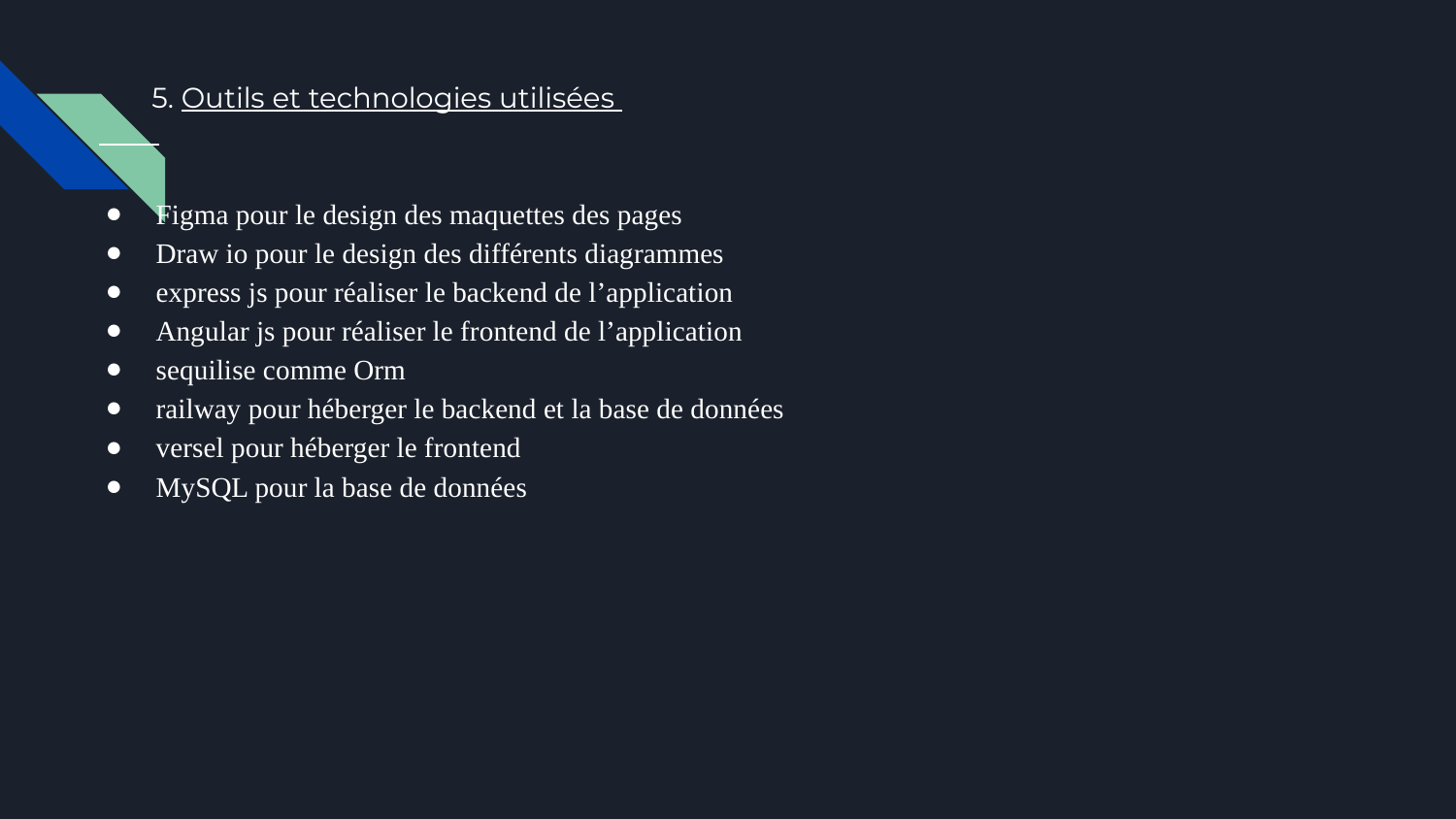

# 5. Outils et technologies utilisées

Figma pour le design des maquettes des pages
Draw io pour le design des différents diagrammes
express js pour réaliser le backend de l’application
Angular js pour réaliser le frontend de l’application
sequilise comme Orm
railway pour héberger le backend et la base de données
versel pour héberger le frontend
MySQL pour la base de données